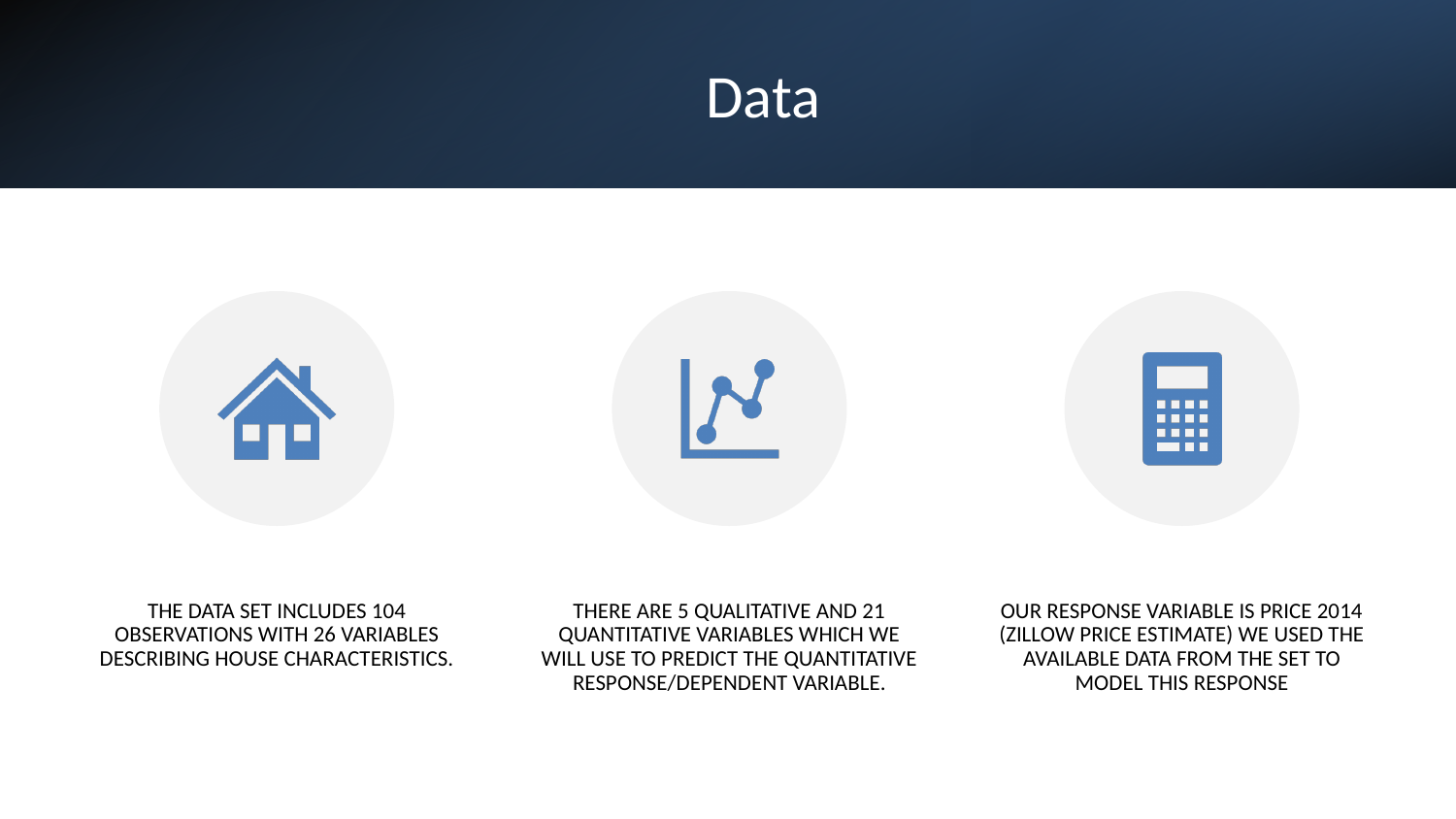

# Data
The data set includes 104 observations with 26 variables describing house characteristics.
There are 5 qualitative and 21 quantitative variables which we will use to predict the quantitative response/dependent variable.
Our response variable is Price 2014 (Zillow Price Estimate) We used the available data from the set to model this response